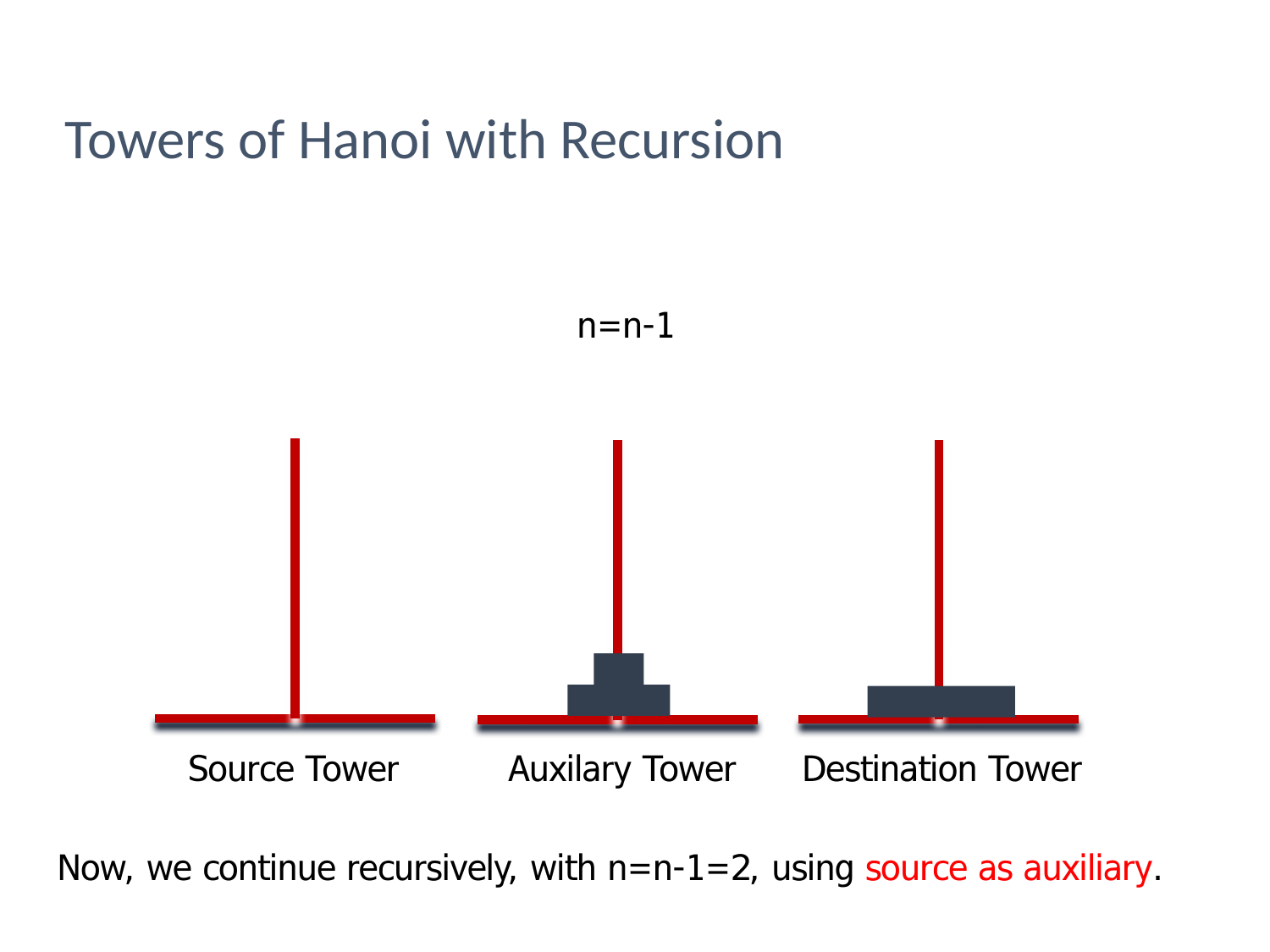

Towers of Hanoi with Recursion
n=n-1

 Source Tower 	       Auxilary Tower      Destination Tower
Now, we continue recursively, with n=n-1=2, using source as auxiliary.